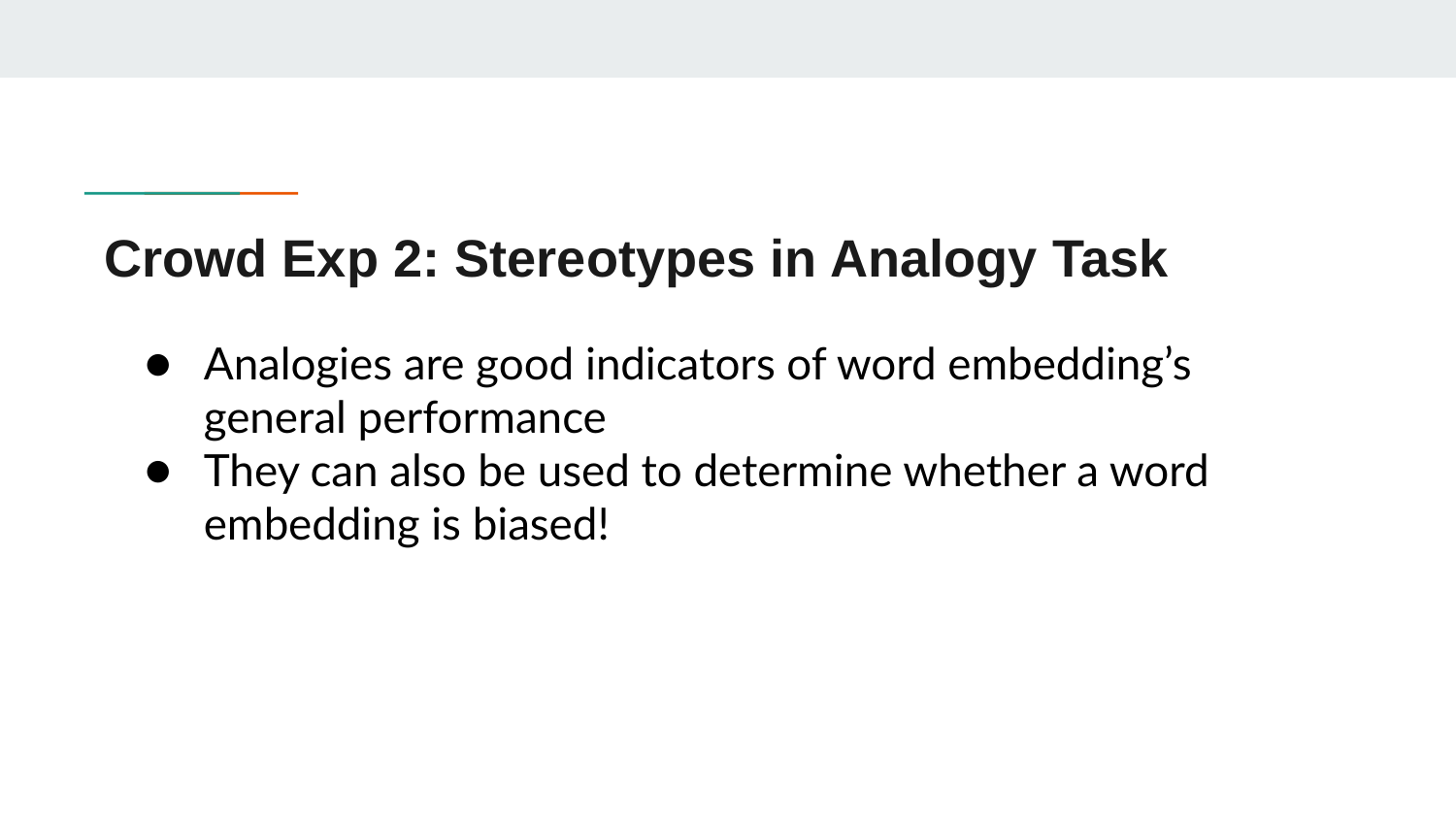

# Crowd Exp 2: Stereotypes in Analogy Task

Analogies are good indicators of word embedding’s general performance
They can also be used to determine whether a word embedding is biased!